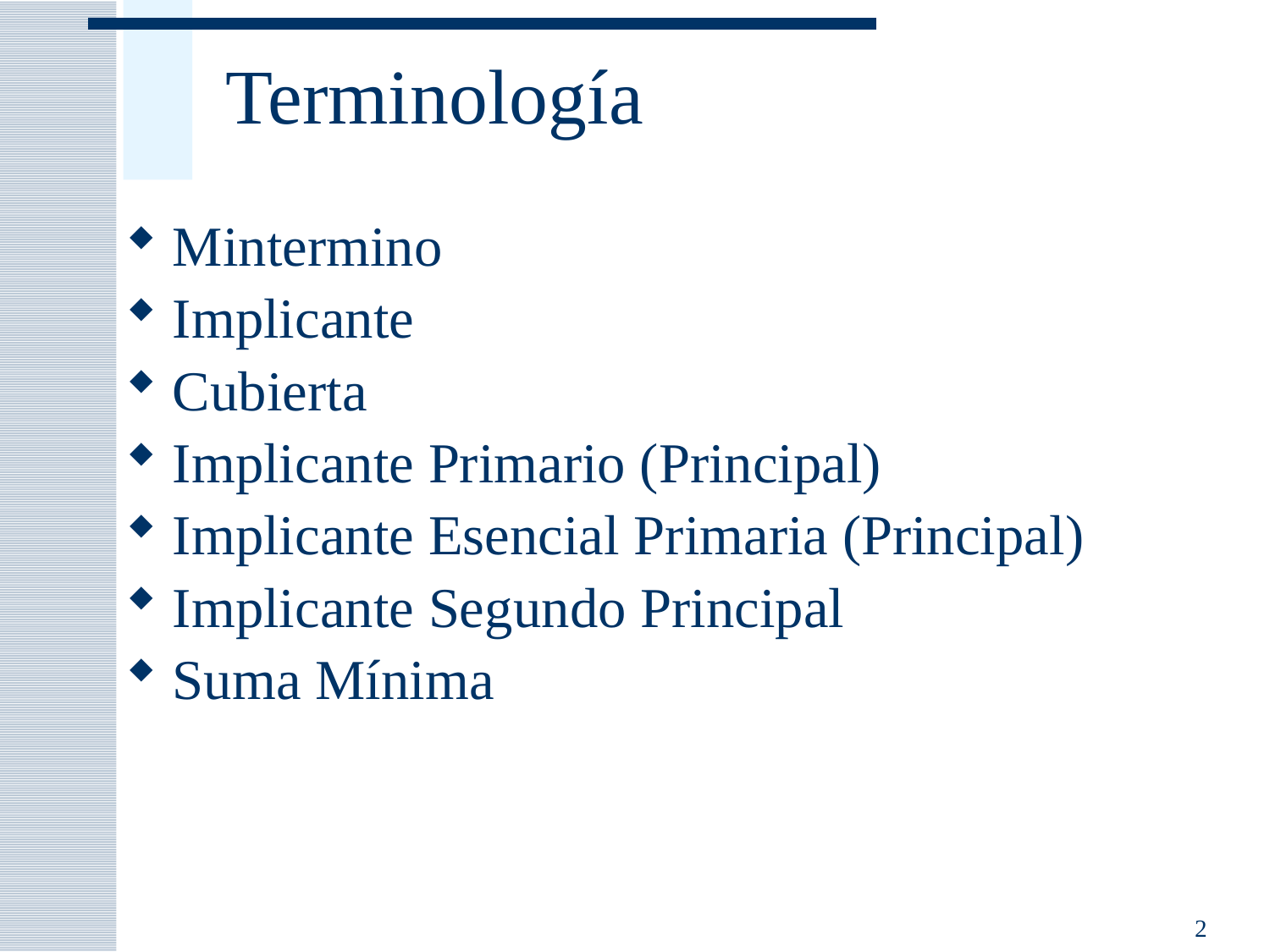

# Terminología
Mintermino
Implicante
Cubierta
Implicante Primario (Principal)
Implicante Esencial Primaria (Principal)
Implicante Segundo Principal
Suma Mínima
2